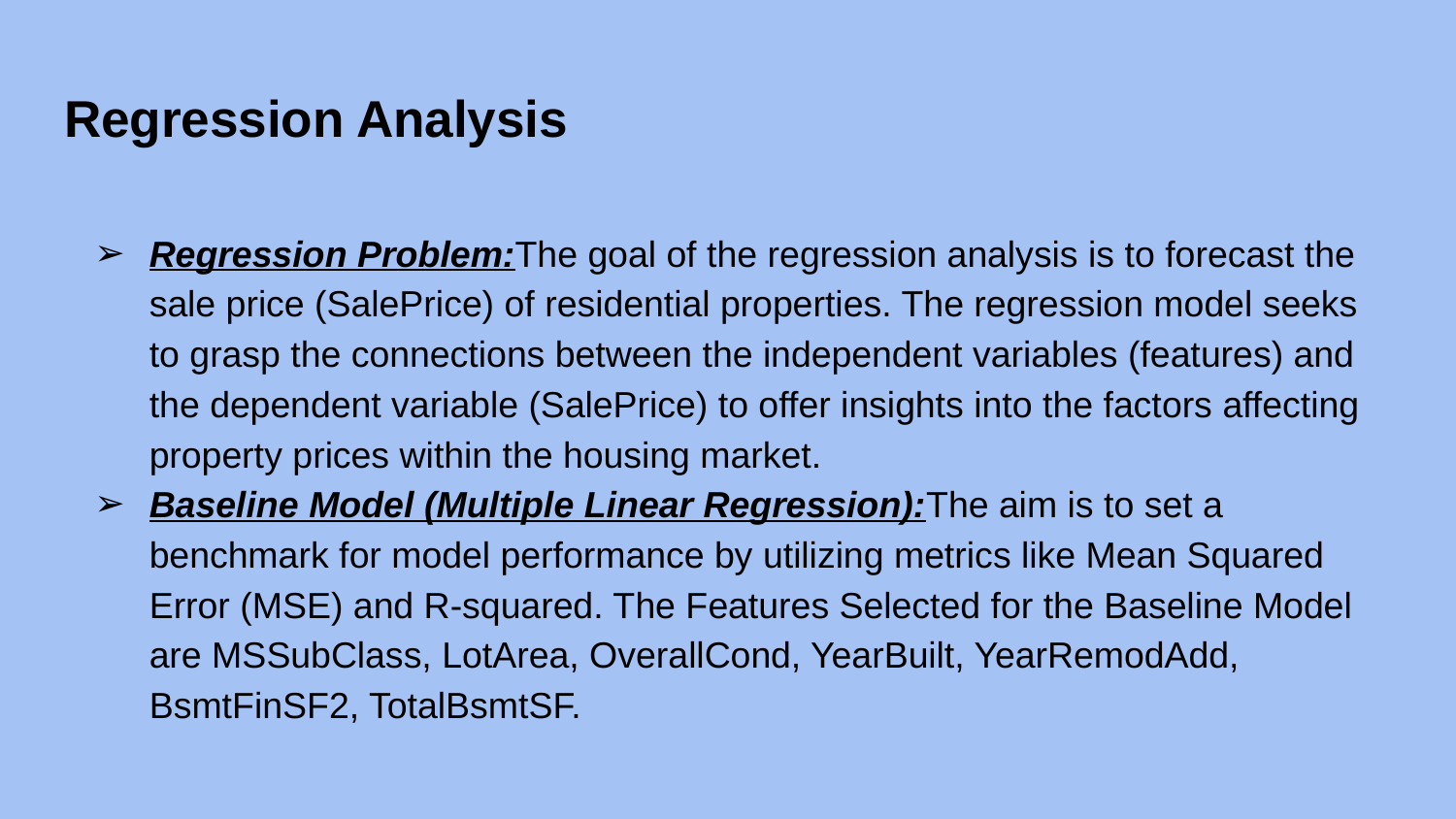

# Regression Analysis
Regression Problem:The goal of the regression analysis is to forecast the sale price (SalePrice) of residential properties. The regression model seeks to grasp the connections between the independent variables (features) and the dependent variable (SalePrice) to offer insights into the factors affecting property prices within the housing market.
Baseline Model (Multiple Linear Regression):The aim is to set a benchmark for model performance by utilizing metrics like Mean Squared Error (MSE) and R-squared. The Features Selected for the Baseline Model are MSSubClass, LotArea, OverallCond, YearBuilt, YearRemodAdd,  BsmtFinSF2, TotalBsmtSF.